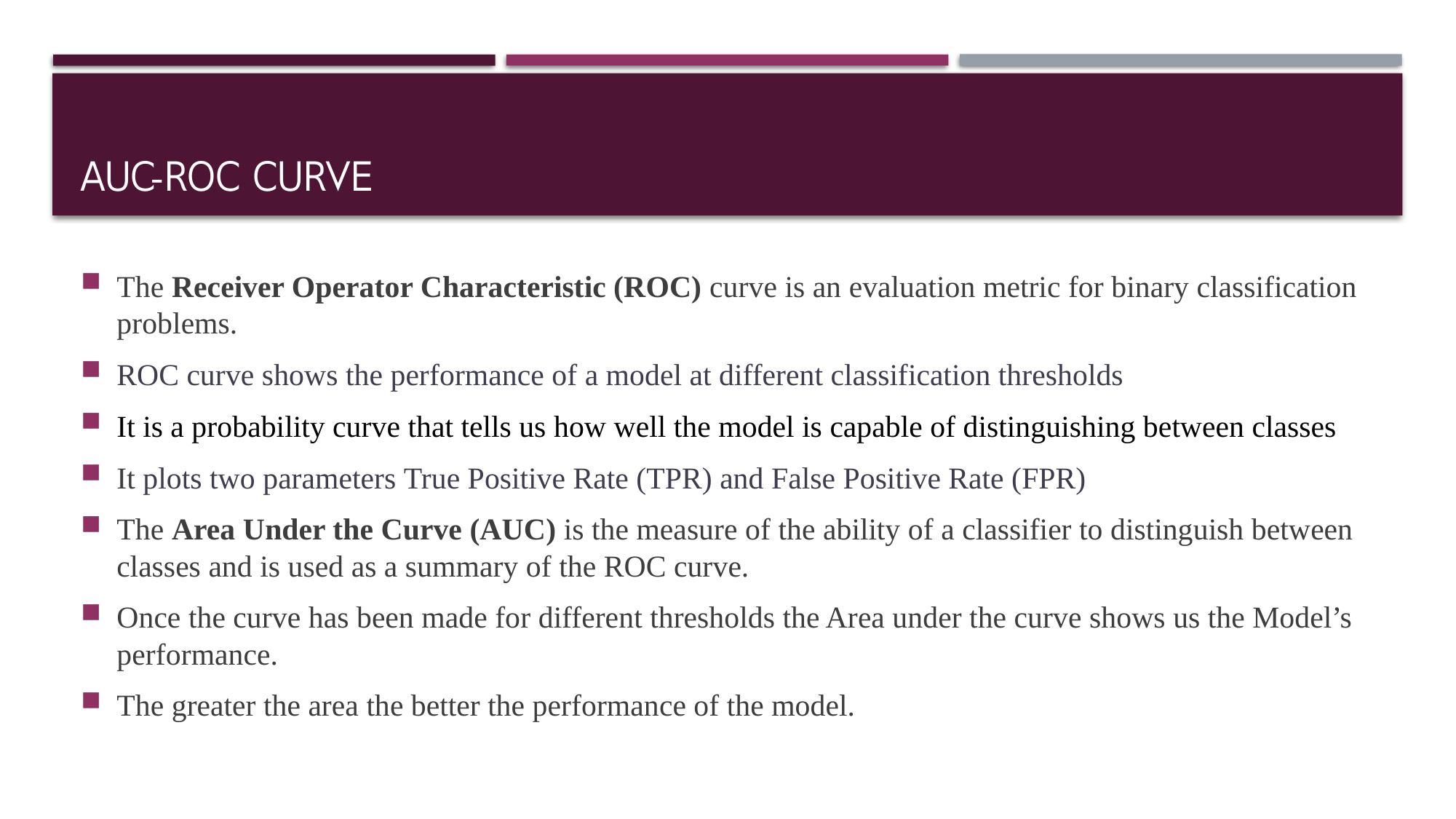

# AUC-ROC Curve
The Receiver Operator Characteristic (ROC) curve is an evaluation metric for binary classification problems.
ROC curve shows the performance of a model at different classification thresholds
It is a probability curve that tells us how well the model is capable of distinguishing between classes
It plots two parameters True Positive Rate (TPR) and False Positive Rate (FPR)
The Area Under the Curve (AUC) is the measure of the ability of a classifier to distinguish between classes and is used as a summary of the ROC curve.
Once the curve has been made for different thresholds the Area under the curve shows us the Model’s performance.
The greater the area the better the performance of the model.